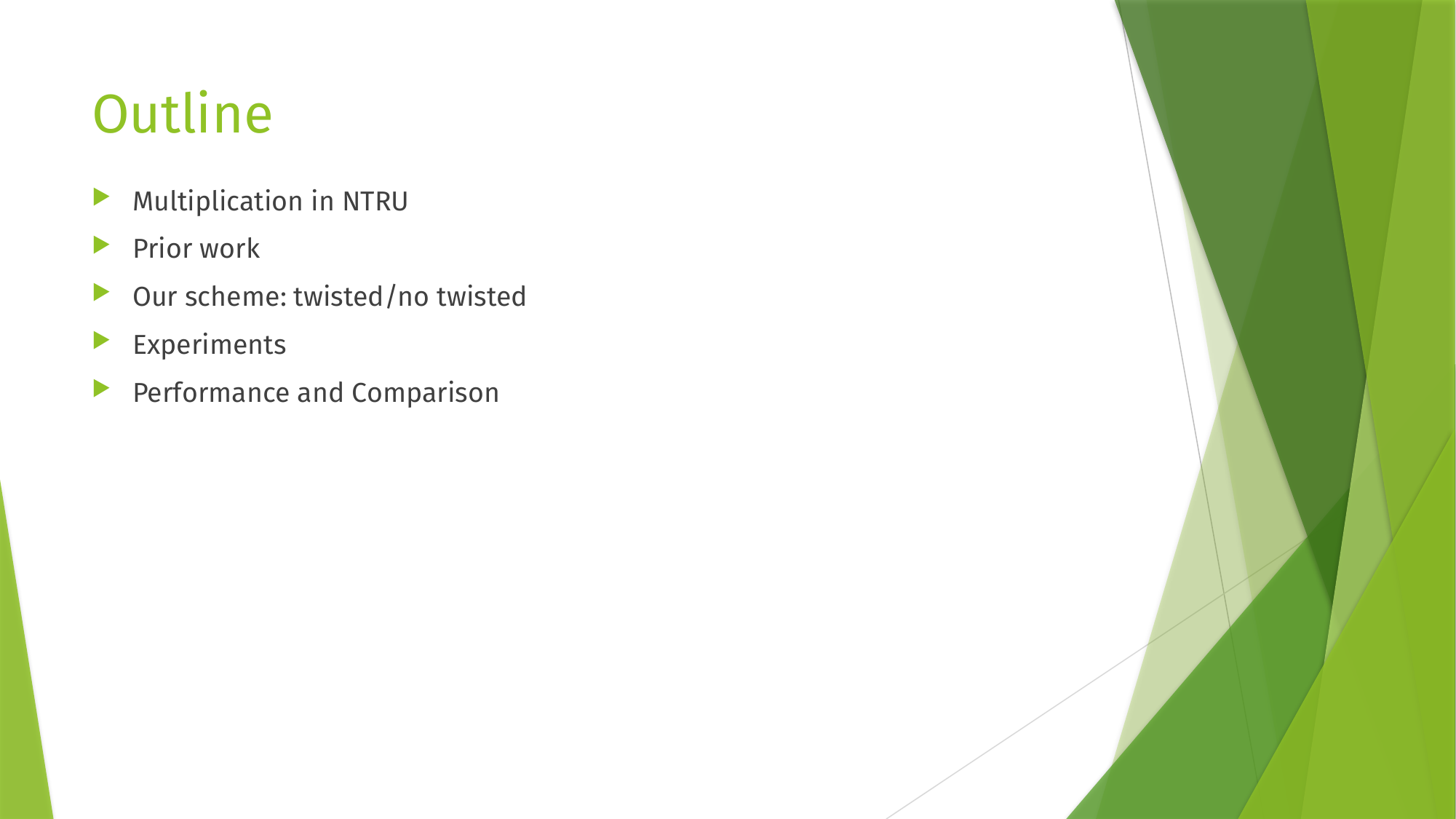

# Outline
Multiplication in NTRU
Prior work
Our scheme: twisted/no twisted
Experiments
Performance and Comparison